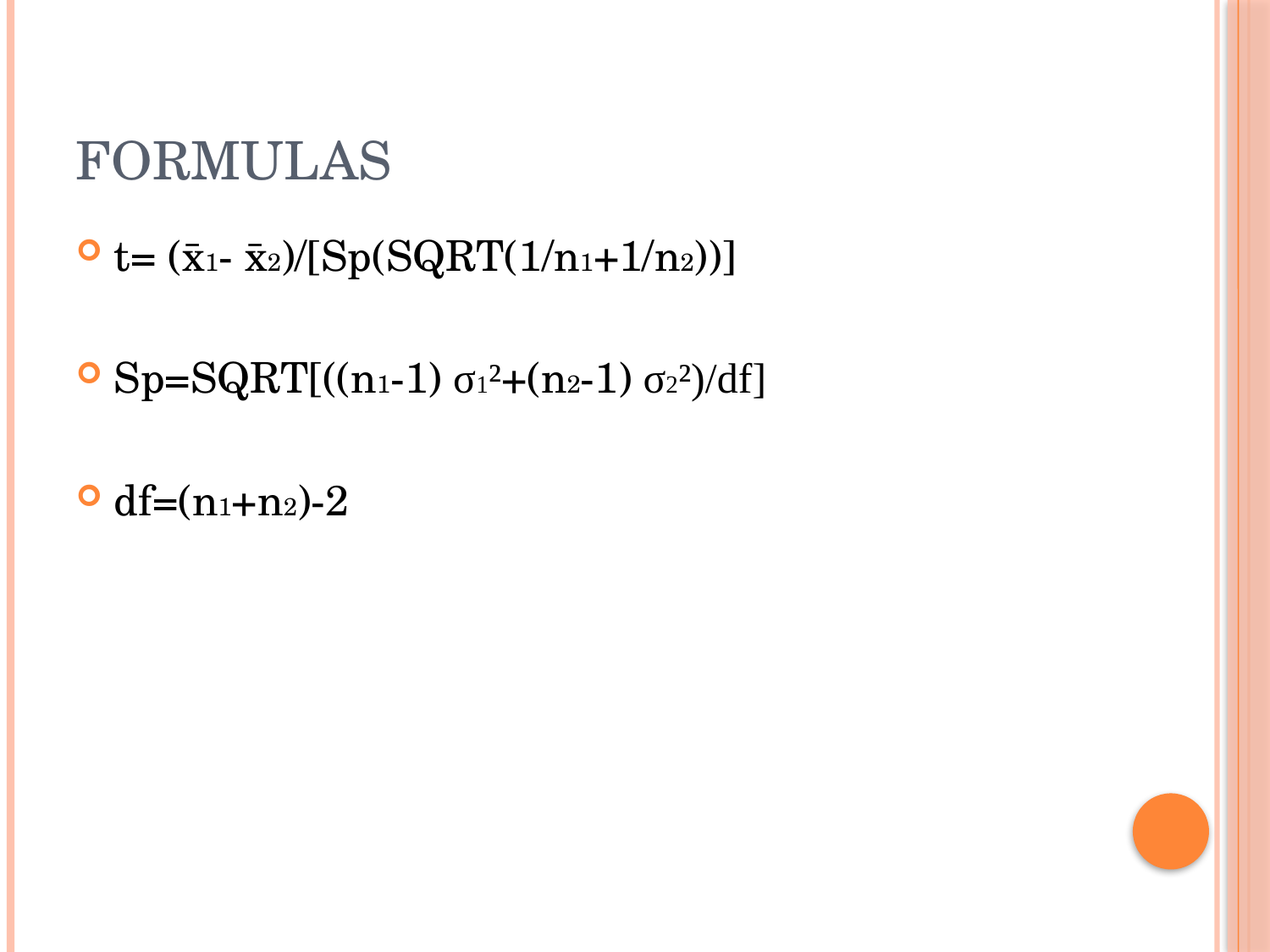

# Formulas
t= (x̄1- x̄2)/[Sp(SQRT(1/n1+1/n2))]

Sp=SQRT[((n1-1) σ1²+(n2-1) σ2²)/df]

df=(n1+n2)-2